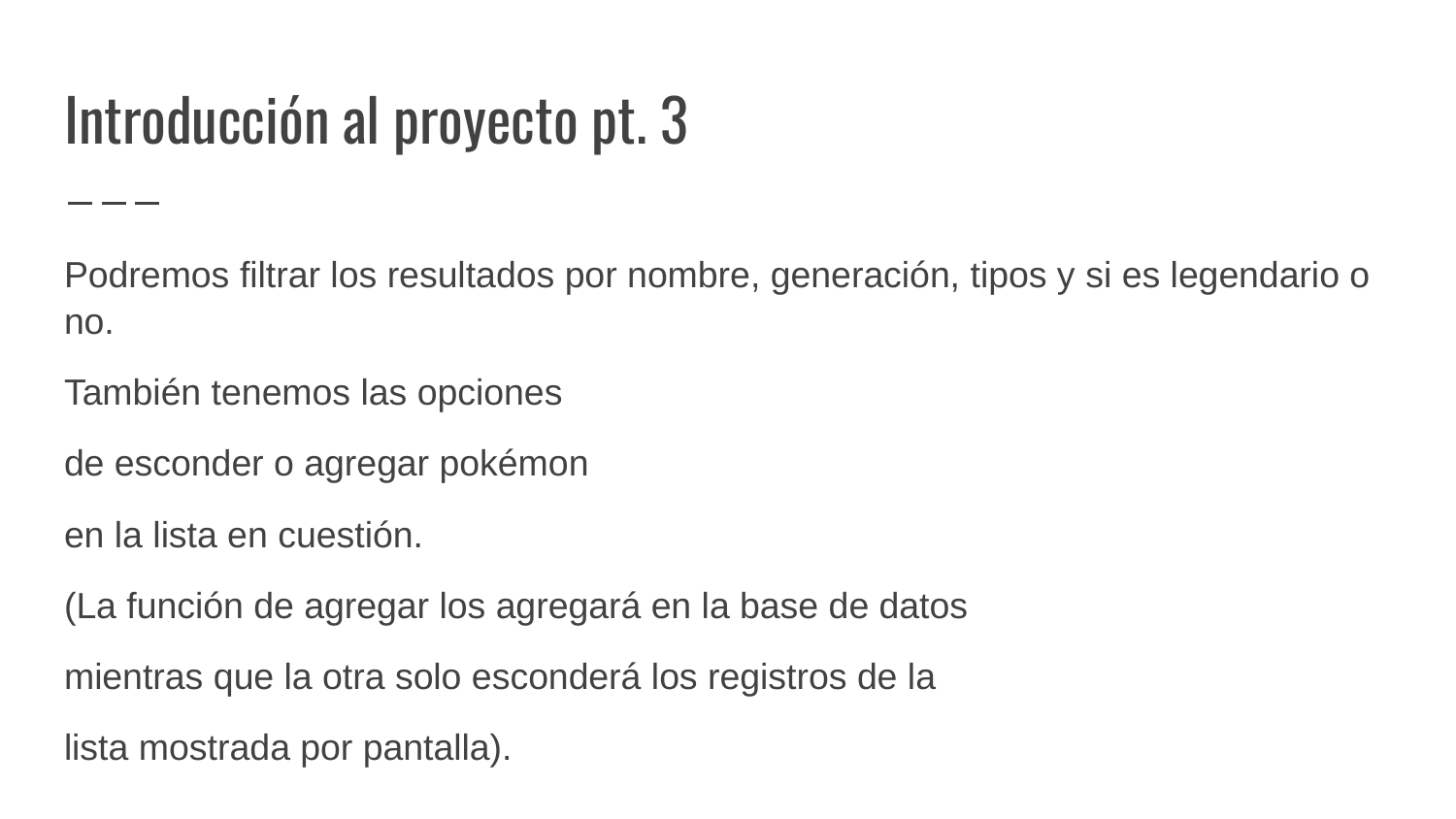

# Introducción al proyecto pt. 3
Podremos filtrar los resultados por nombre, generación, tipos y si es legendario o no.
También tenemos las opciones
de esconder o agregar pokémon
en la lista en cuestión.
(La función de agregar los agregará en la base de datos
mientras que la otra solo esconderá los registros de la
lista mostrada por pantalla).